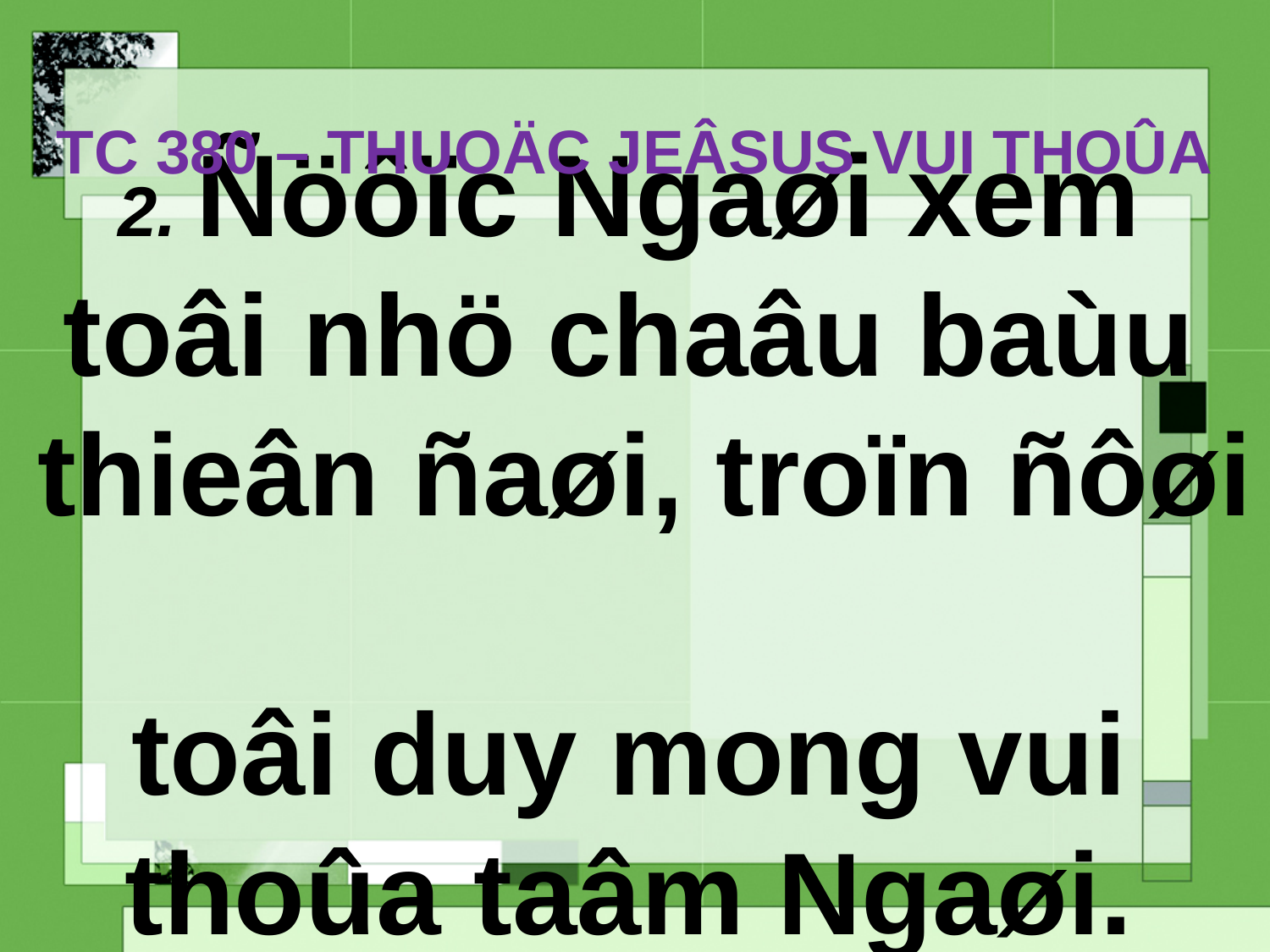

TC 380 – THUOÄC JEÂSUS VUI THOÛA
# 2. Ñöôïc Ngaøi xem toâi nhö chaâu baùu thieân ñaøi, troïn ñôøi toâi duy mong vui thoûa taâm Ngaøi.